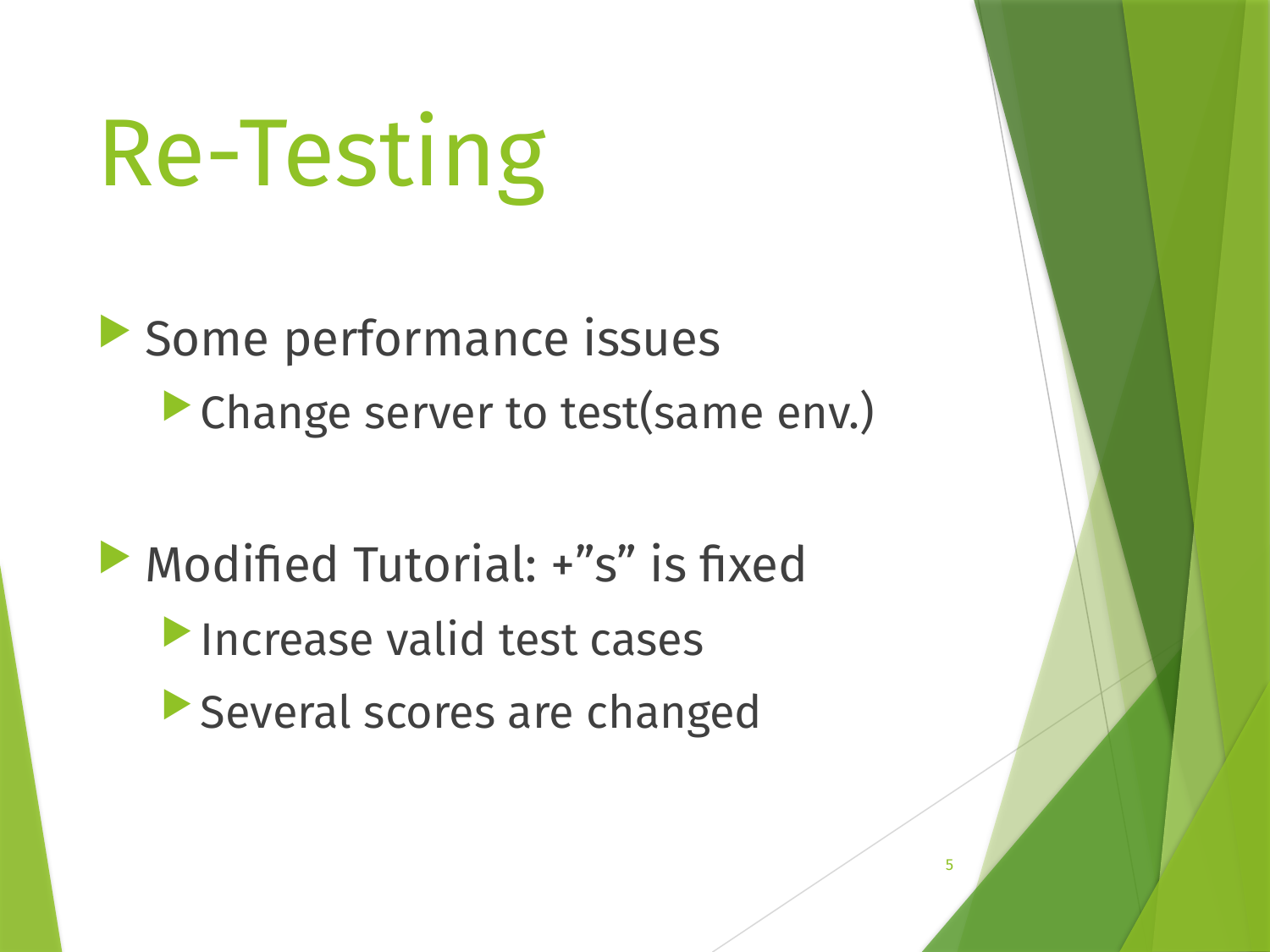

# Re-Testing
Some performance issues
Change server to test(same env.)

Modified Tutorial: +”s” is fixed
Increase valid test cases
Several scores are changed

5